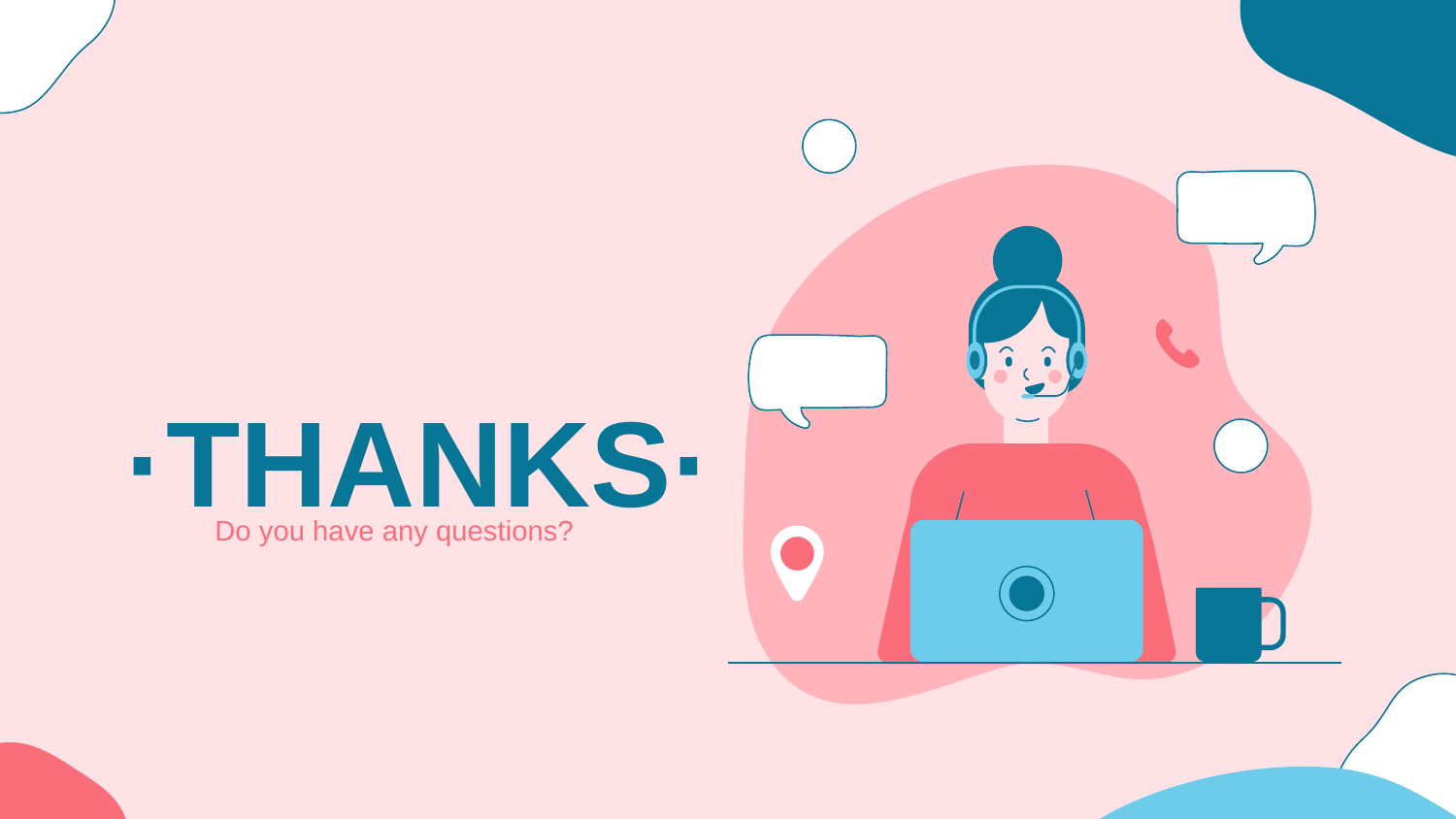

# ·THANKS·
Do you have any questions?